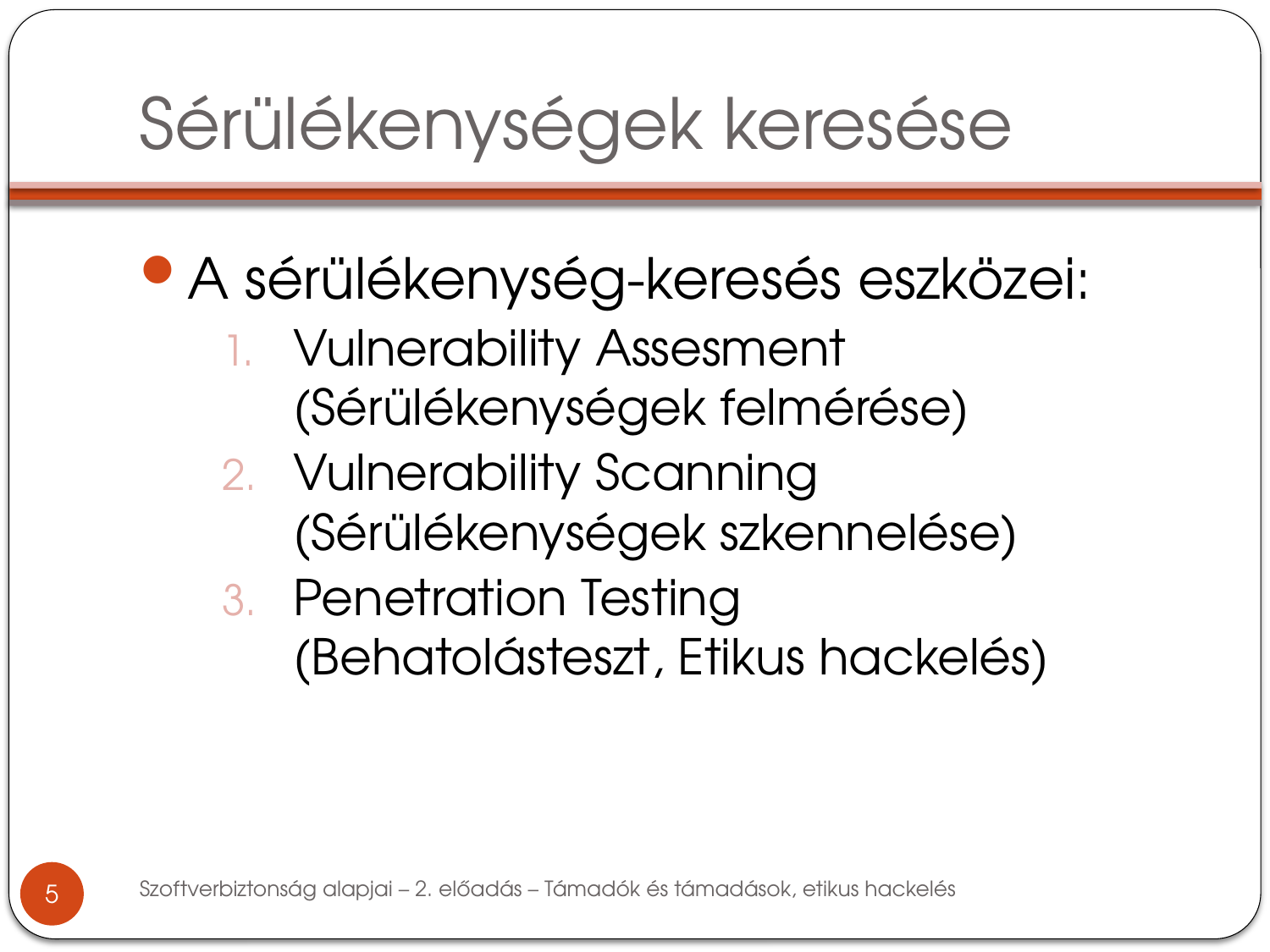

# Sérülékenységek keresése
A sérülékenység-keresés eszközei:
Vulnerability Assesment
(Sérülékenységek felmérése)
Vulnerability Scanning
(Sérülékenységek szkennelése)
Penetration Testing
(Behatolásteszt, Etikus hackelés)

Szoftverbiztonság alapjai – 2. előadás – Támadók és támadások, etikus hackelés
5